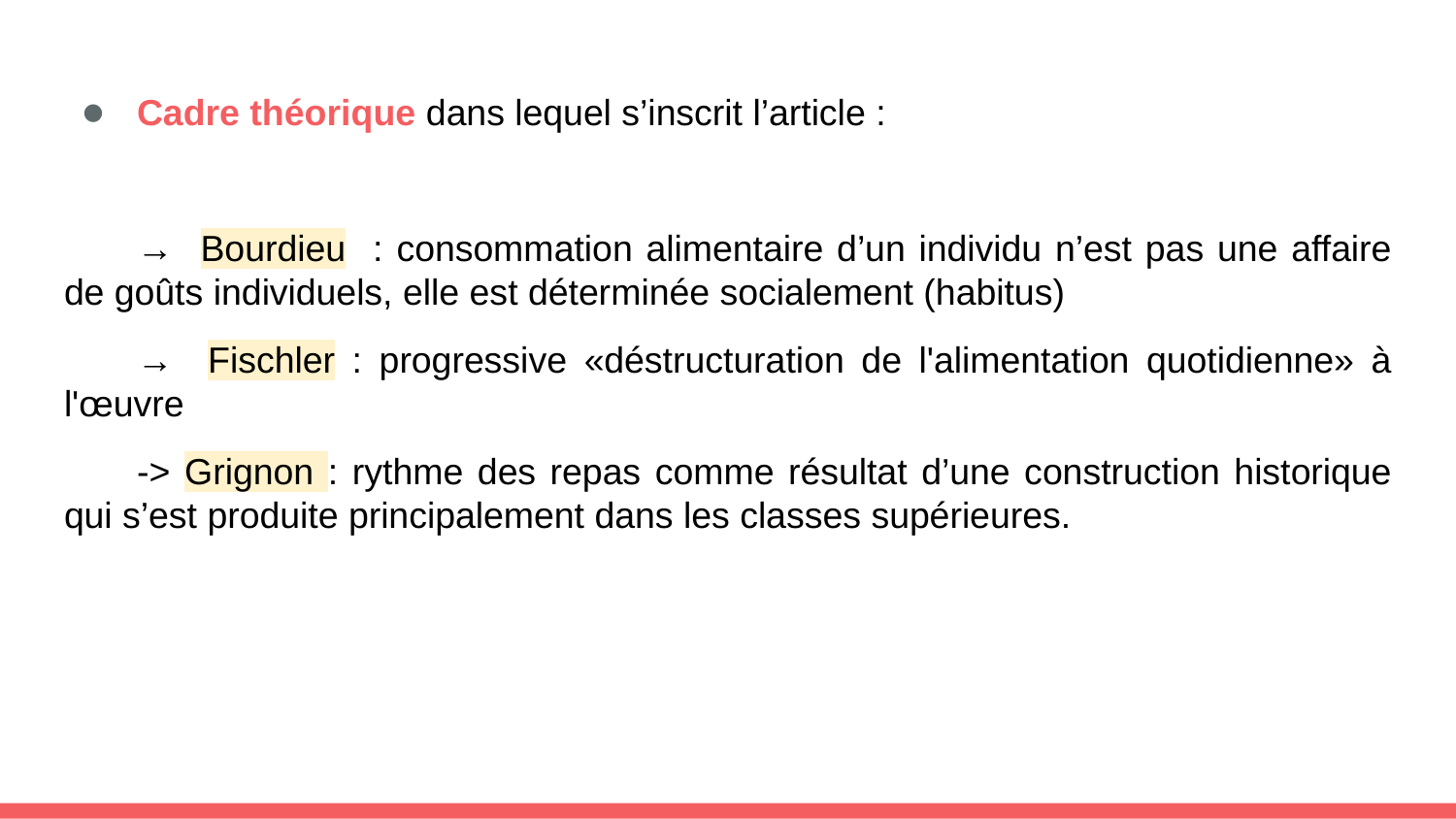

Cadre théorique dans lequel s’inscrit l’article :

→  Bourdieu  : consommation alimentaire d’un individu n’est pas une affaire de goûts individuels, elle est déterminée socialement (habitus)
→  Fischler : progressive «déstructuration de l'alimentation quotidienne» à l'œuvre
-> Grignon : rythme des repas comme résultat d’une construction historique qui s’est produite principalement dans les classes supérieures.